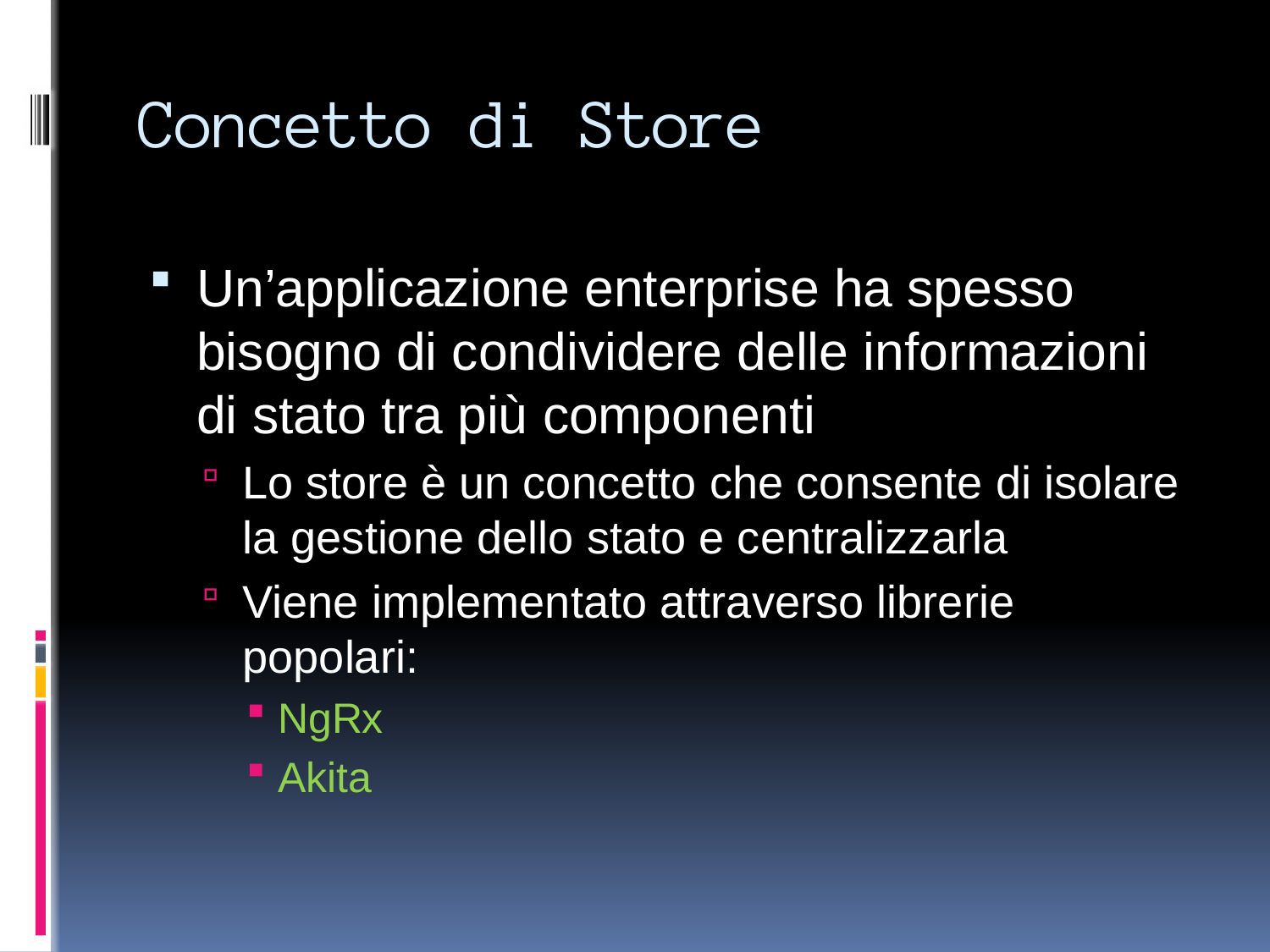

# Concetto di Store
Un’applicazione enterprise ha spesso bisogno di condividere delle informazioni di stato tra più componenti
Lo store è un concetto che consente di isolare la gestione dello stato e centralizzarla
Viene implementato attraverso librerie popolari:
NgRx
Akita